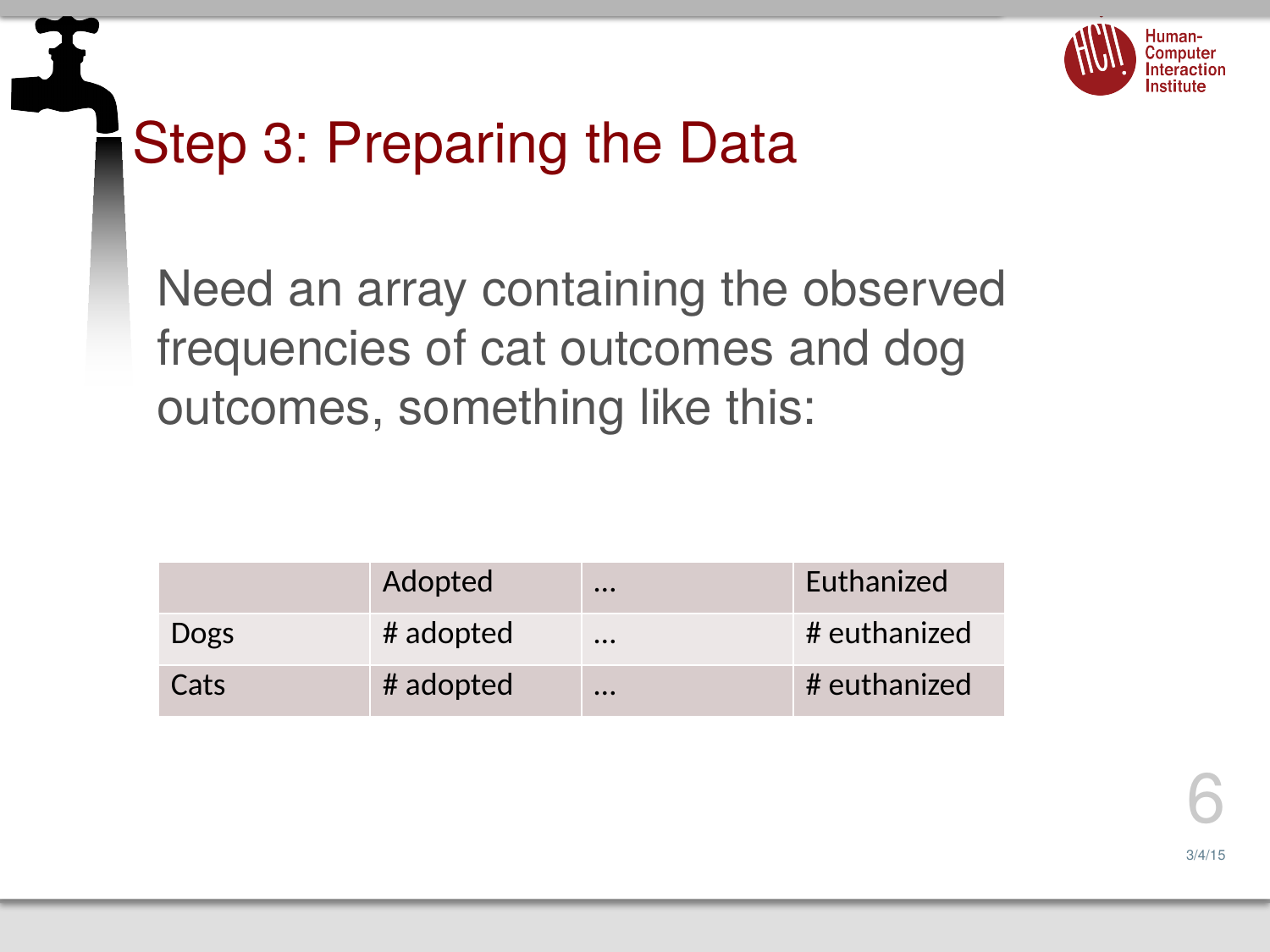

# Step 3: Preparing the Data
Need an array containing the observed frequencies of cat outcomes and dog outcomes, something like this:

|  | Adopted | … | Euthanized |
| --- | --- | --- | --- |
| Dogs | # adopted | … | # euthanized |
| Cats | # adopted | … | # euthanized |
6
3/4/15